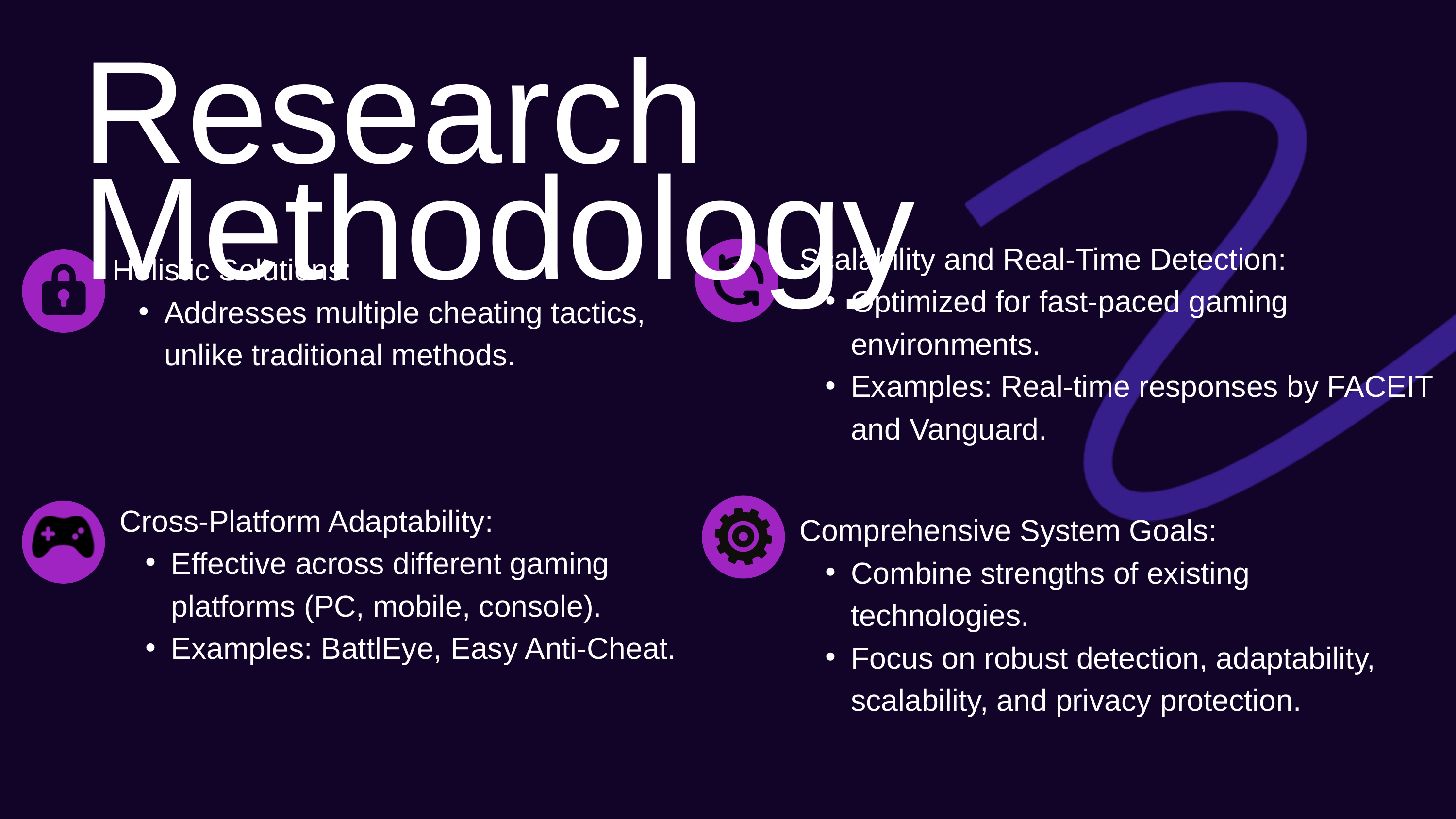

Research Methodology

Scalability and Real-Time Detection:
Optimized for fast-paced gaming environments.
Examples: Real-time responses by FACEIT and Vanguard.

Holistic Solutions:
Addresses multiple cheating tactics, unlike traditional methods.

Cross-Platform Adaptability:
Effective across different gaming platforms (PC, mobile, console).
Examples: BattlEye, Easy Anti-Cheat.

Comprehensive System Goals:
Combine strengths of existing technologies.
Focus on robust detection, adaptability, scalability, and privacy protection.